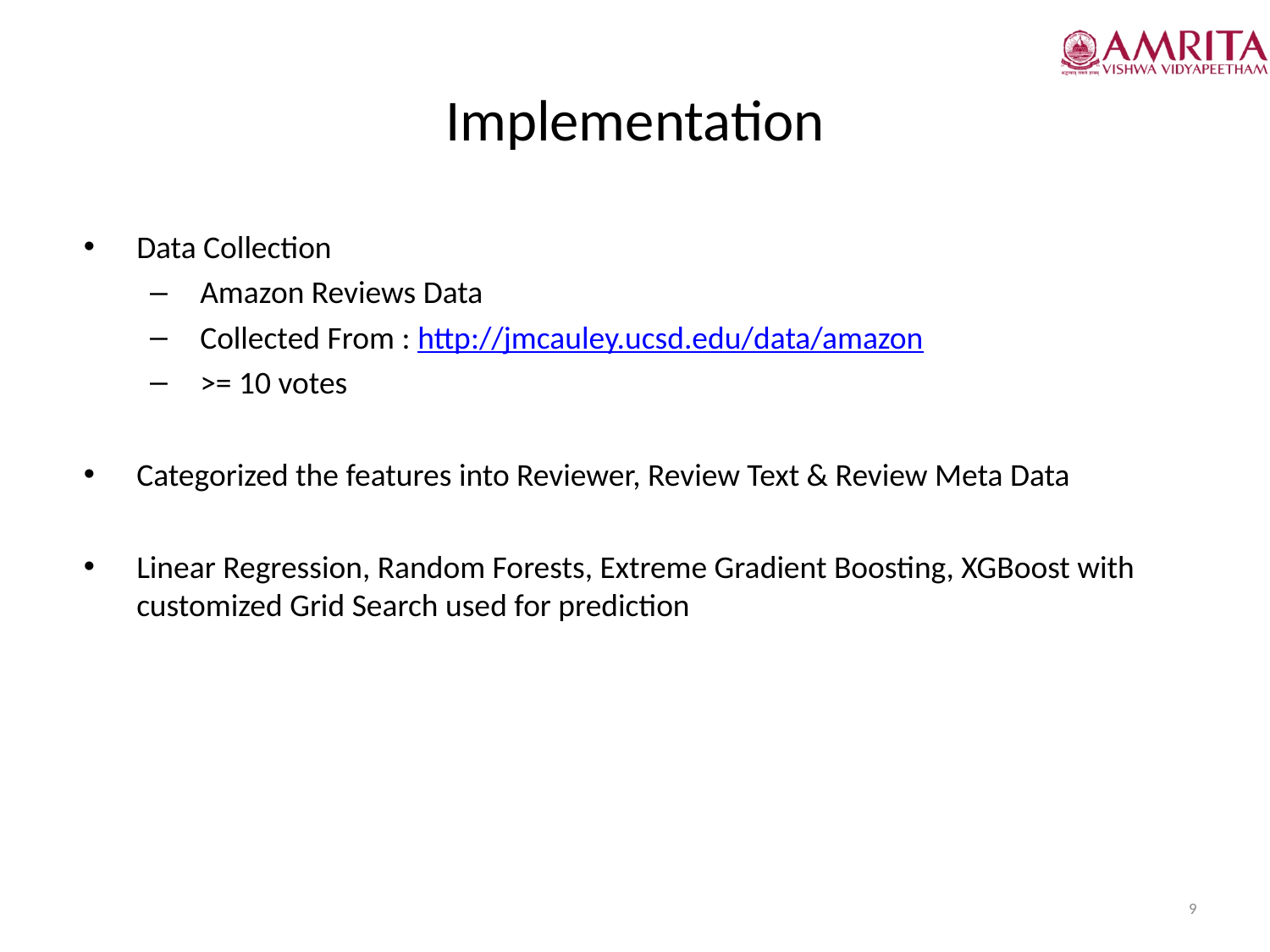

# Implementation
Data Collection
Amazon Reviews Data
Collected From : http://jmcauley.ucsd.edu/data/amazon
>= 10 votes

Categorized the features into Reviewer, Review Text & Review Meta Data

Linear Regression, Random Forests, Extreme Gradient Boosting, XGBoost with customized Grid Search used for prediction

9